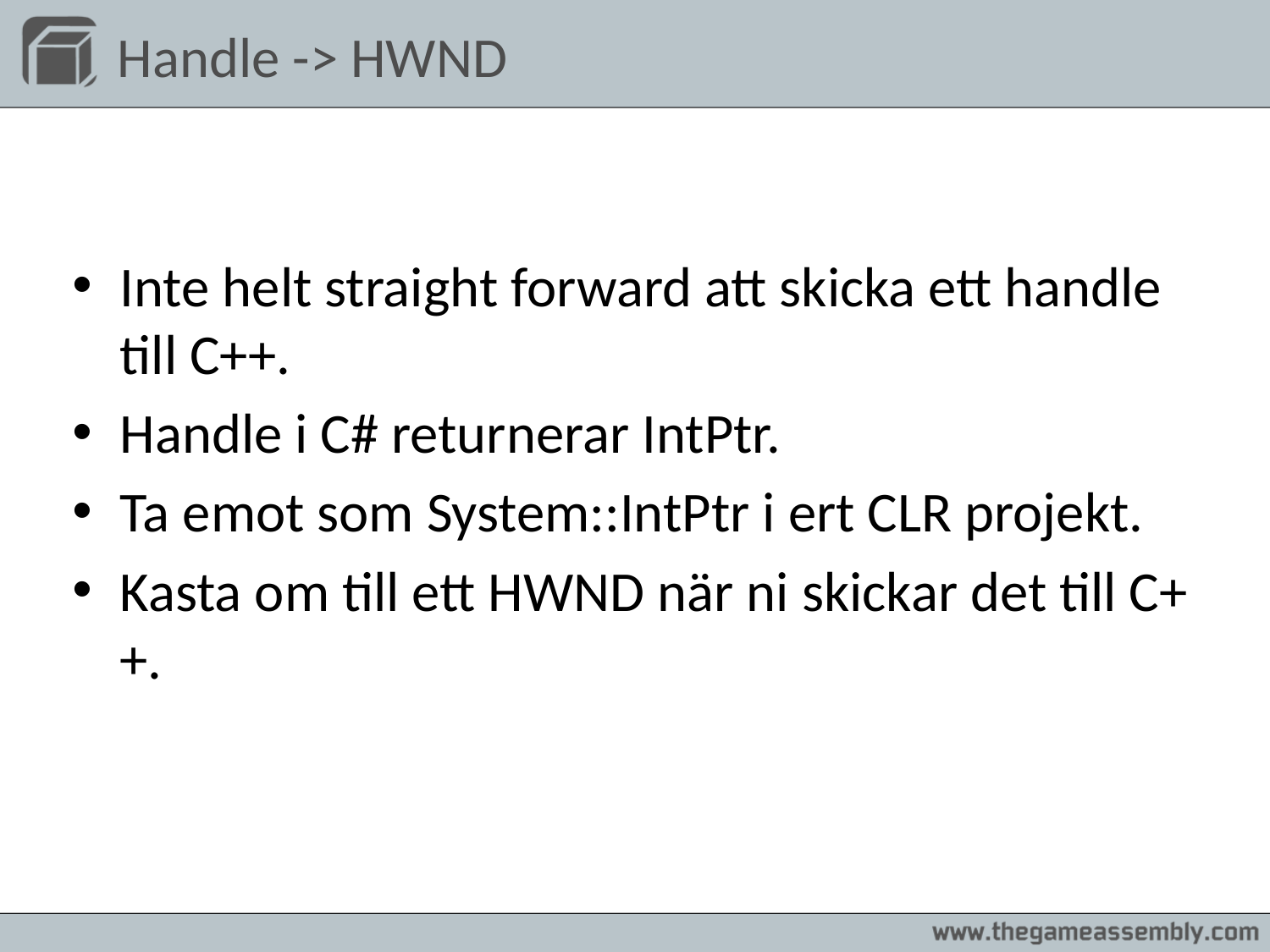

# Handle -> HWND
Inte helt straight forward att skicka ett handle till C++.
Handle i C# returnerar IntPtr.
Ta emot som System::IntPtr i ert CLR projekt.
Kasta om till ett HWND när ni skickar det till C++.